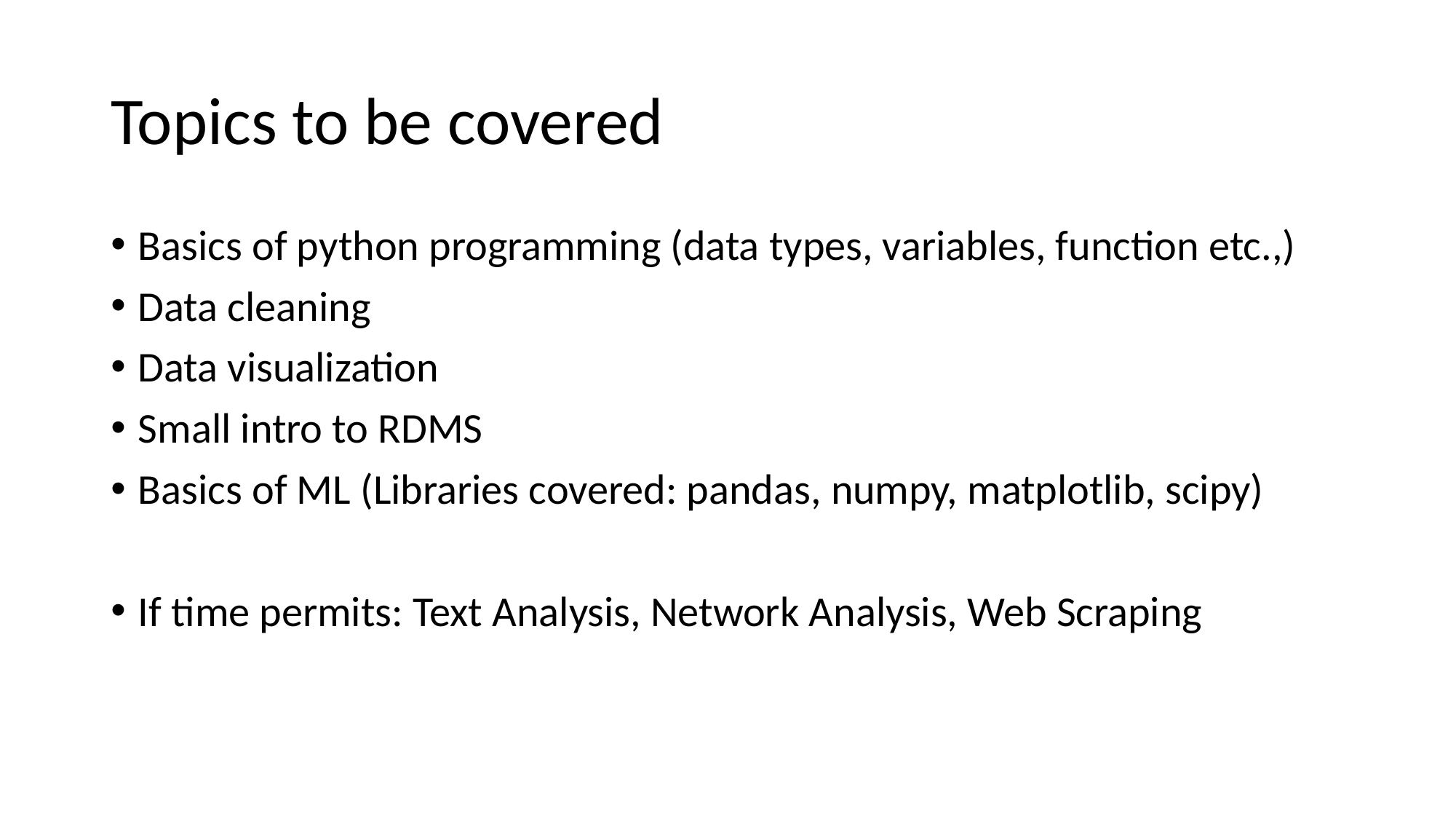

# Topics to be covered
Basics of python programming (data types, variables, function etc.,)
Data cleaning
Data visualization
Small intro to RDMS
Basics of ML (Libraries covered: pandas, numpy, matplotlib, scipy)

If time permits: Text Analysis, Network Analysis, Web Scraping